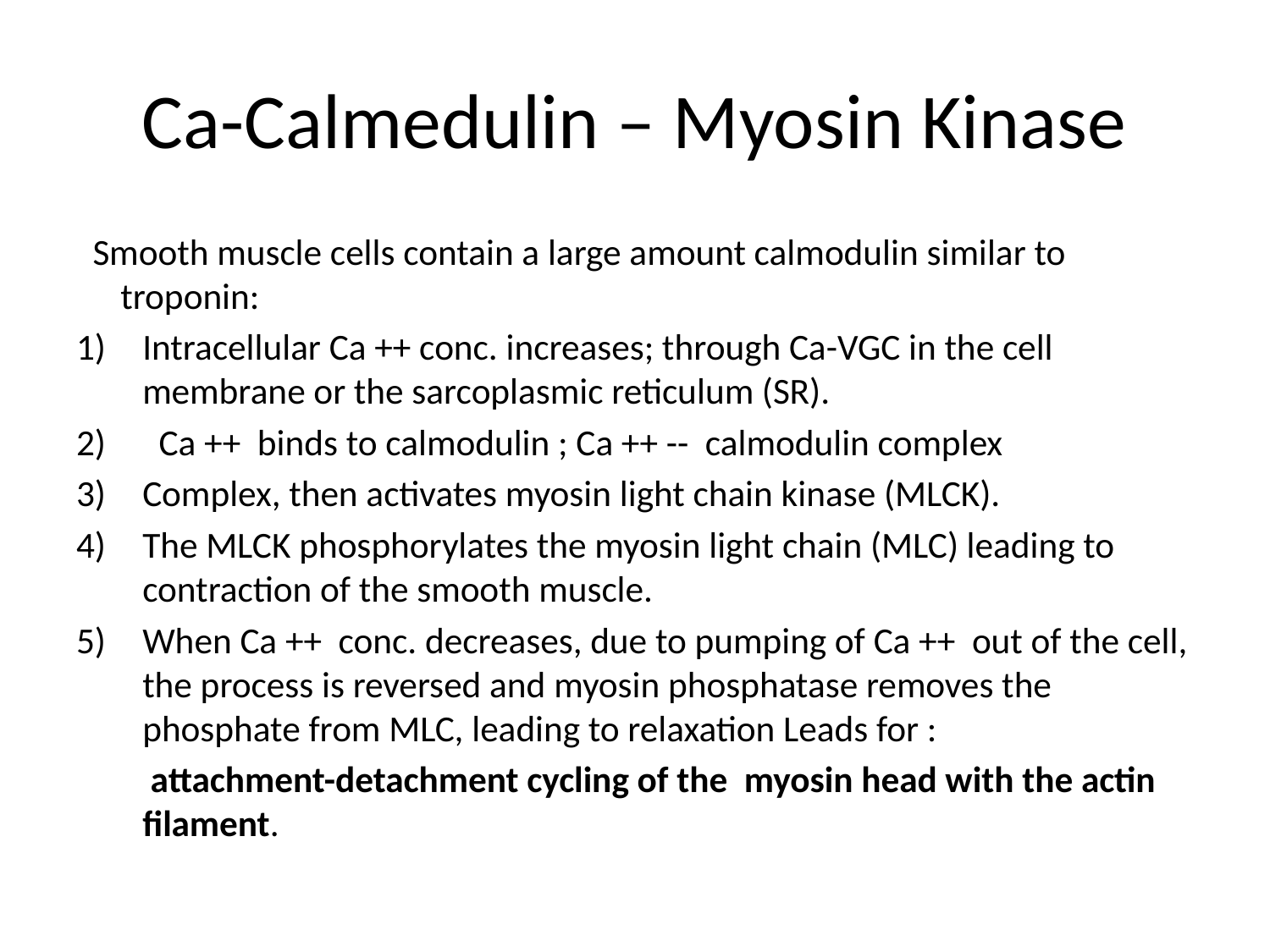

# Ca-Calmedulin – Myosin Kinase
  Smooth muscle cells contain a large amount calmodulin similar to troponin:
Intracellular Ca ++ conc. increases; through Ca-VGC in the cell membrane or the sarcoplasmic reticulum (SR).
  Ca ++  binds to calmodulin ; Ca ++ --  calmodulin complex
Complex, then activates myosin light chain kinase (MLCK).
The MLCK phosphorylates the myosin light chain (MLC) leading to contraction of the smooth muscle.
When Ca ++  conc. decreases, due to pumping of Ca ++  out of the cell, the process is reversed and myosin phosphatase removes the phosphate from MLC, leading to relaxation Leads for :
         attachment-detachment cycling of the  myosin head with the actin filament.